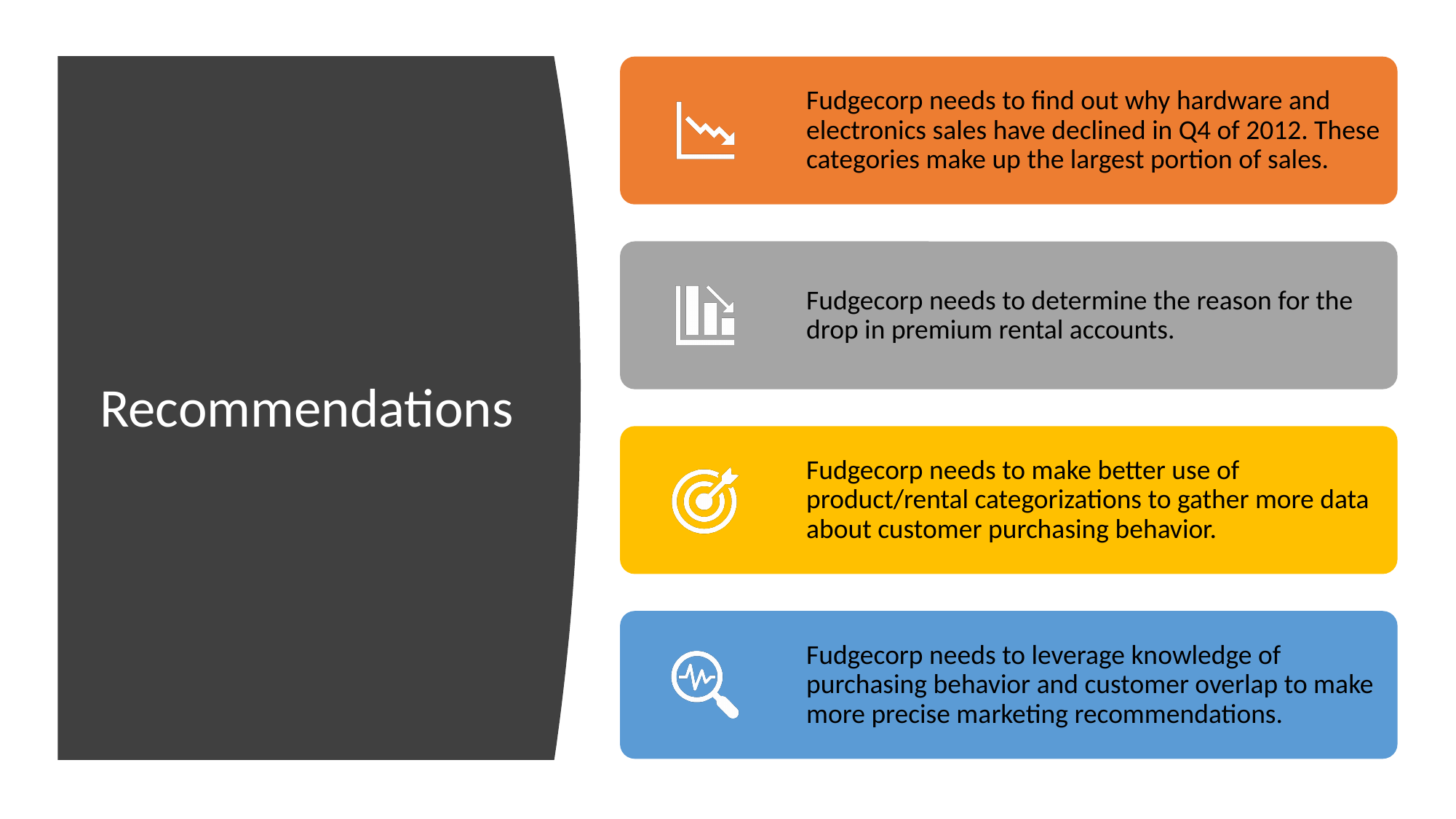

Fudgecorp needs to find out why hardware and electronics sales have declined in Q4 of 2012. These categories make up the largest portion of sales.
Fudgecorp needs to determine the reason for the drop in premium rental accounts.
Fudgecorp needs to make better use of product/rental categorizations to gather more data about customer purchasing behavior.
Fudgecorp needs to leverage knowledge of purchasing behavior and customer overlap to make more precise marketing recommendations.

# Recommendations